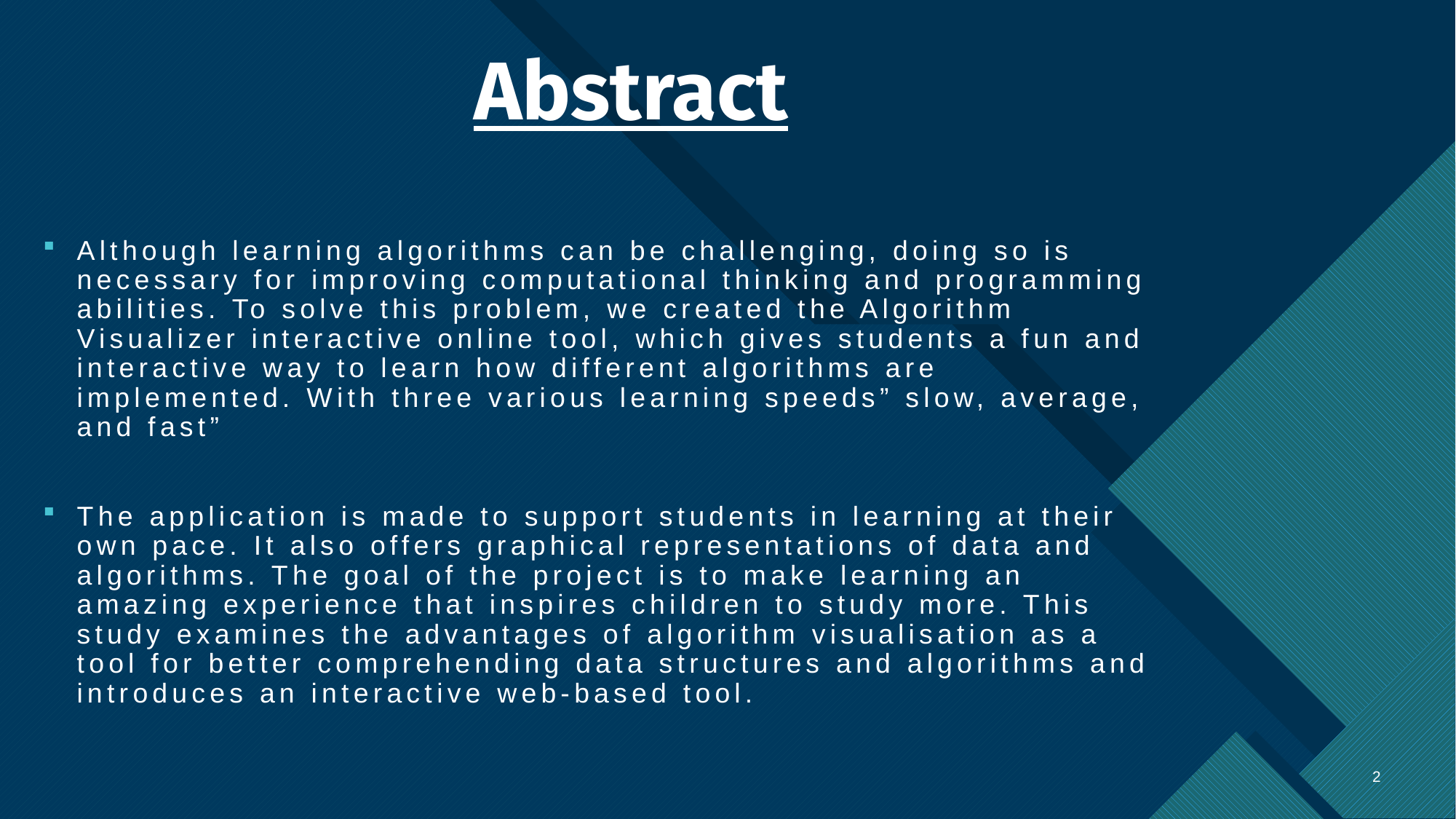

# Abstract
Although learning algorithms can be challenging, doing so is necessary for improving computational thinking and programming abilities. To solve this problem, we created the Algorithm Visualizer interactive online tool, which gives students a fun and interactive way to learn how different algorithms are implemented. With three various learning speeds” slow, average, and fast”

The application is made to support students in learning at their own pace. It also offers graphical representations of data and algorithms. The goal of the project is to make learning an amazing experience that inspires children to study more. This study examines the advantages of algorithm visualisation as a tool for better comprehending data structures and algorithms and introduces an interactive web-based tool.
2